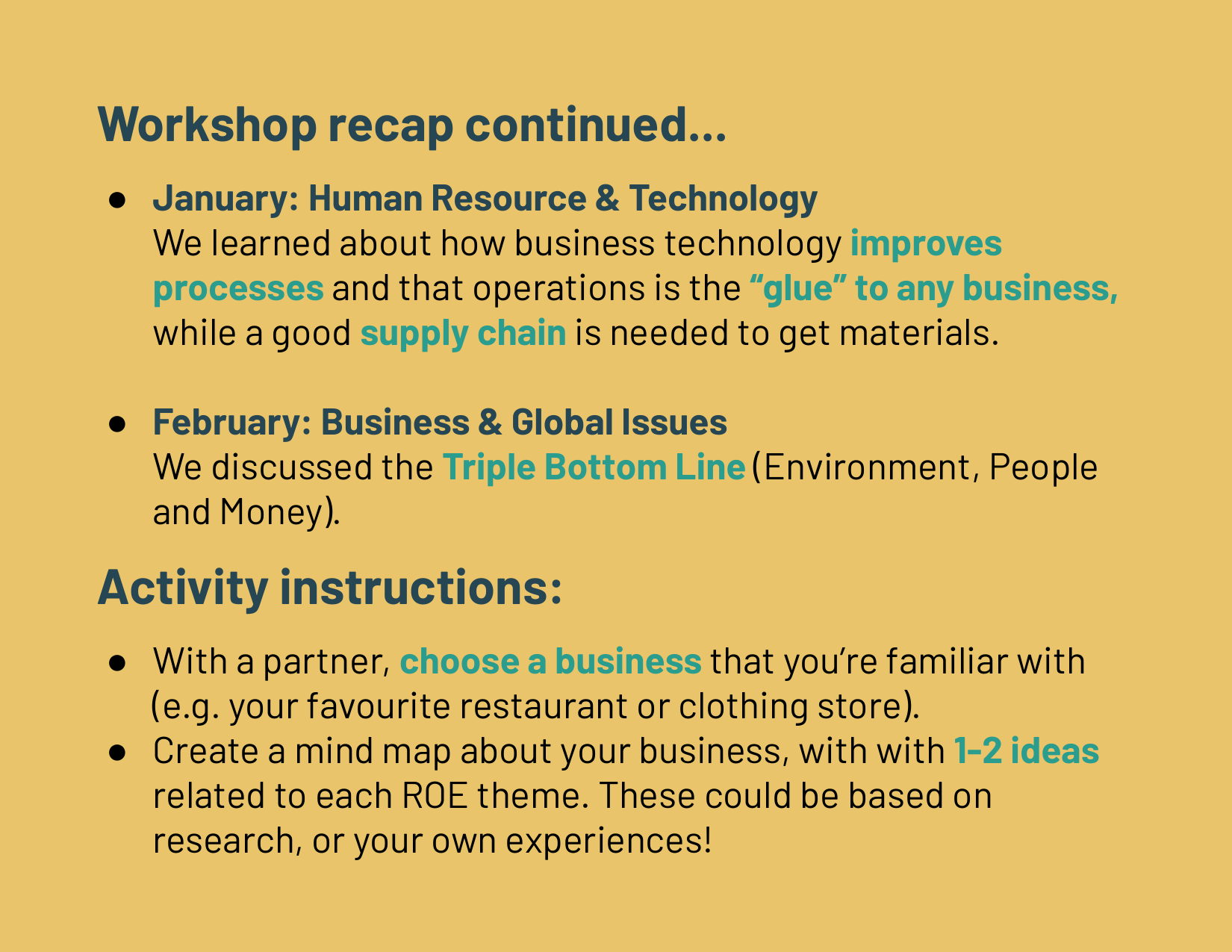

Workshop recap continued...
January: Human Resource & Technology
We learned about how business technology improves processes and that operations is the “glue” to any business, while a good supply chain is needed to get materials.

February: Business & Global Issues
We discussed the Triple Bottom Line (Environment, People and Money).

Activity instructions:

With a partner, choose a business that you’re familiar with (e.g. your favourite restaurant or clothing store).
Create a mind map about your business, with with 1-2 ideas related to each ROE theme. These could be based on research, or your own experiences!